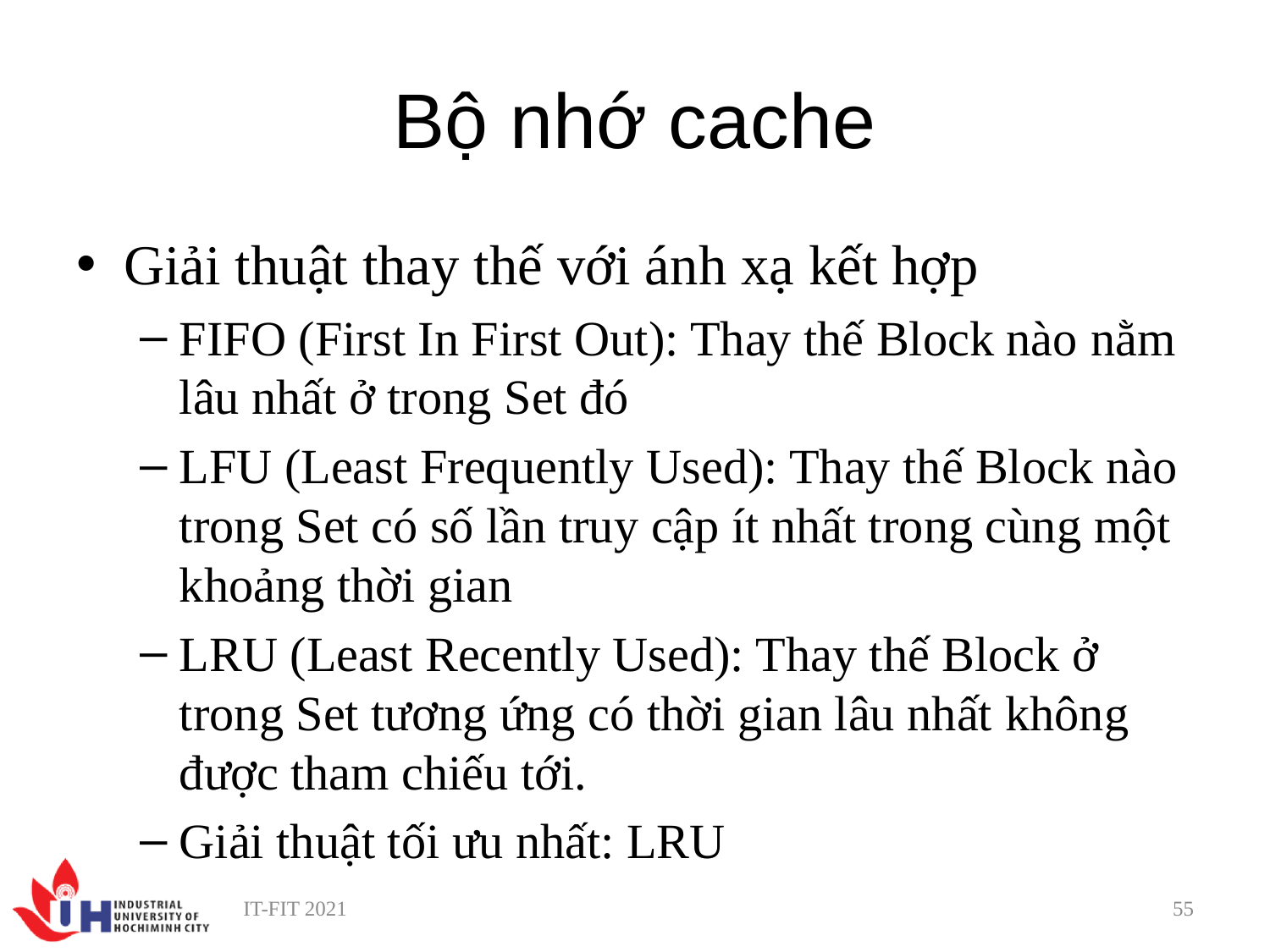

# Bộ nhớ cache
Giải thuật thay thế với ánh xạ kết hợp
FIFO (First In First Out): Thay thế Block nào nằm lâu nhất ở trong Set đó
LFU (Least Frequently Used): Thay thế Block nào trong Set có số lần truy cập ít nhất trong cùng một khoảng thời gian
LRU (Least Recently Used): Thay thế Block ở trong Set tương ứng có thời gian lâu nhất không được tham chiếu tới.
Giải thuật tối ưu nhất: LRU
IT-FIT 2021
55